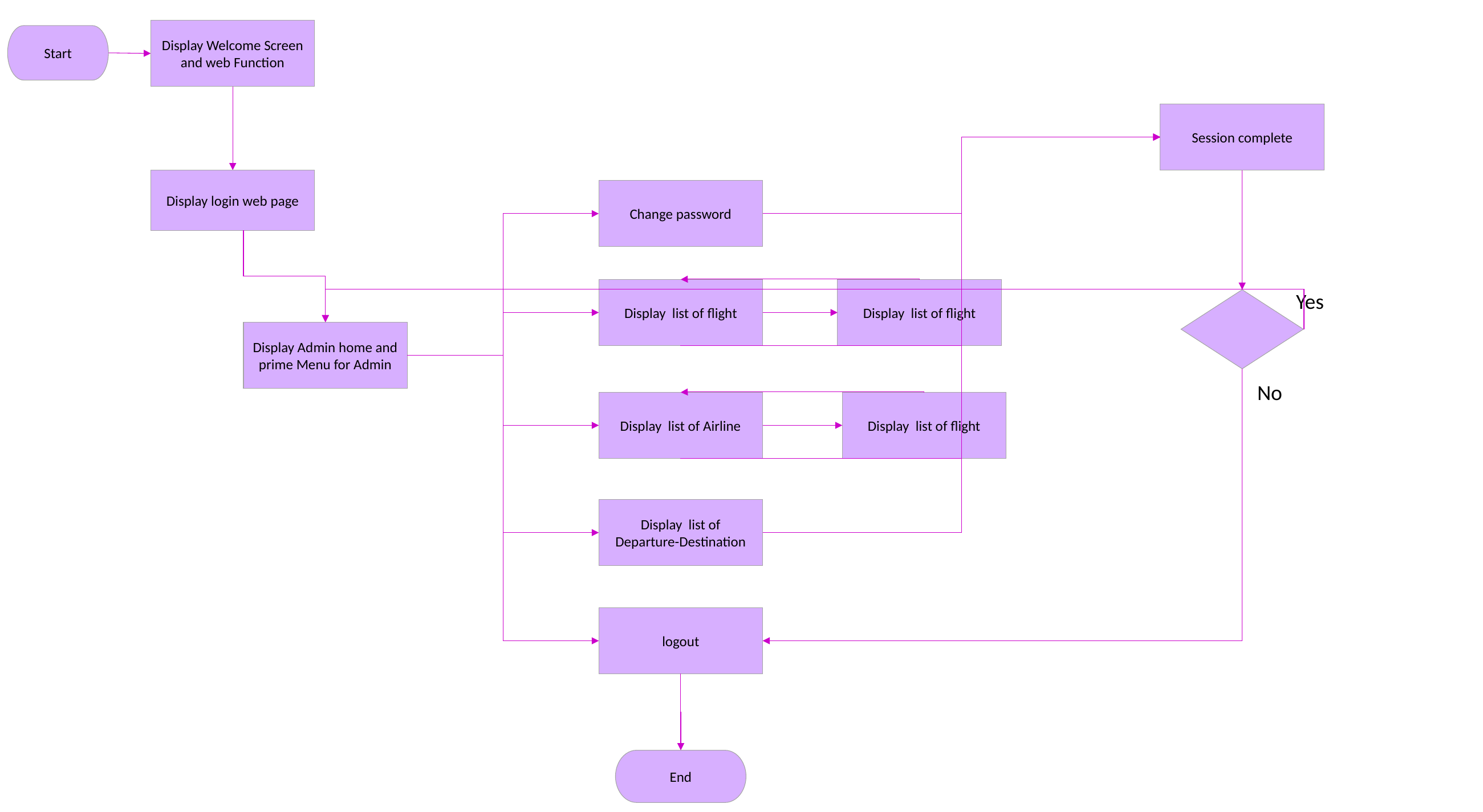

Display Welcome Screen and web Function
Start
Session complete
Display login web page
Change password
Display  list of flight
Display  list of flight
Yes

Display Admin home and prime Menu for Admin
No
Display  list of Airline
Display  list of flight
Display  list of Departure-Destination
logout
End